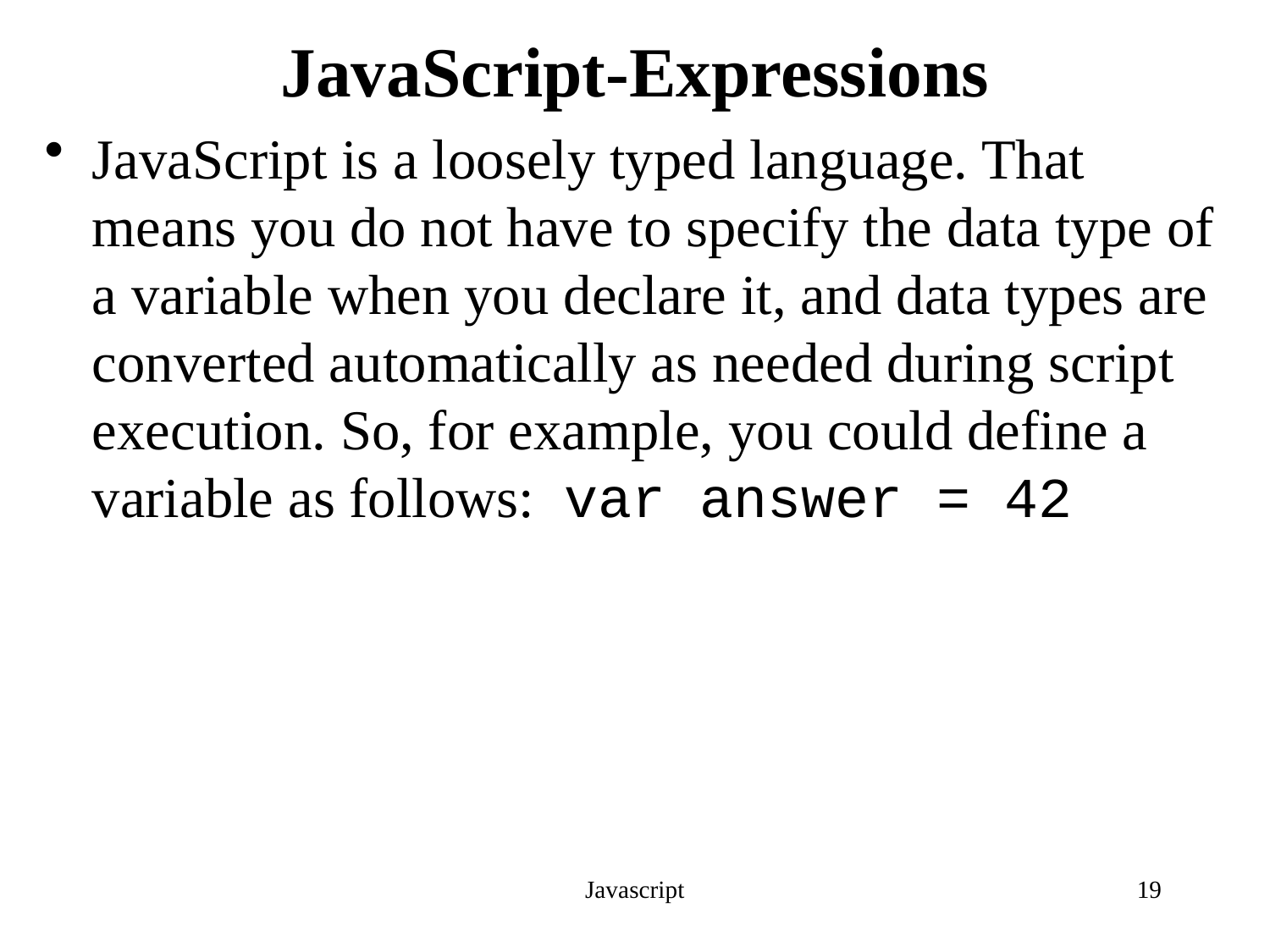

# JavaScript-Expressions
JavaScript is a loosely typed language. That means you do not have to specify the data type of a variable when you declare it, and data types are converted automatically as needed during script execution. So, for example, you could define a variable as follows:  var answer = 42
Javascript
19